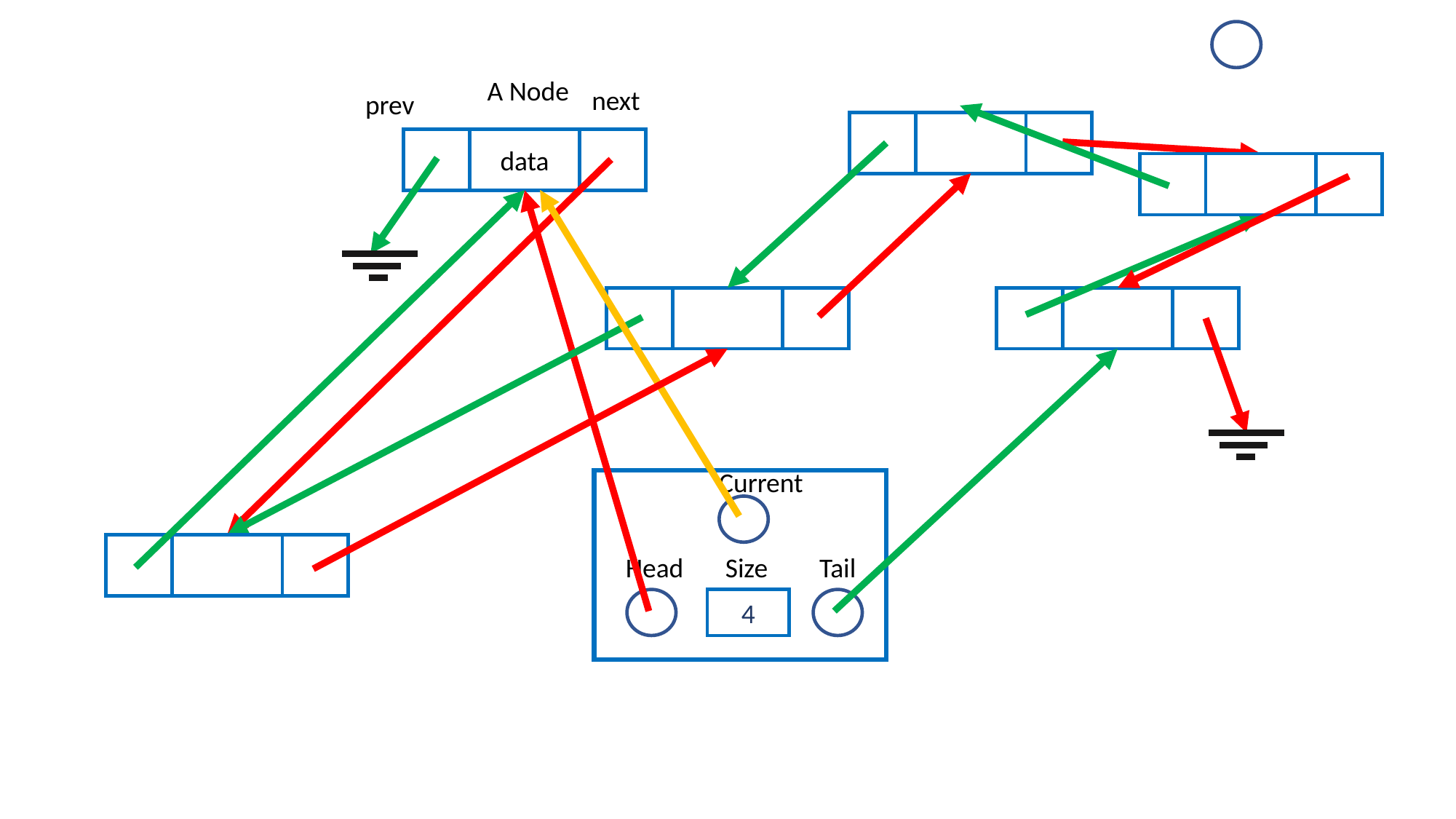

A Node
 next
 prev

data

Current

Head
Size
Tail
4